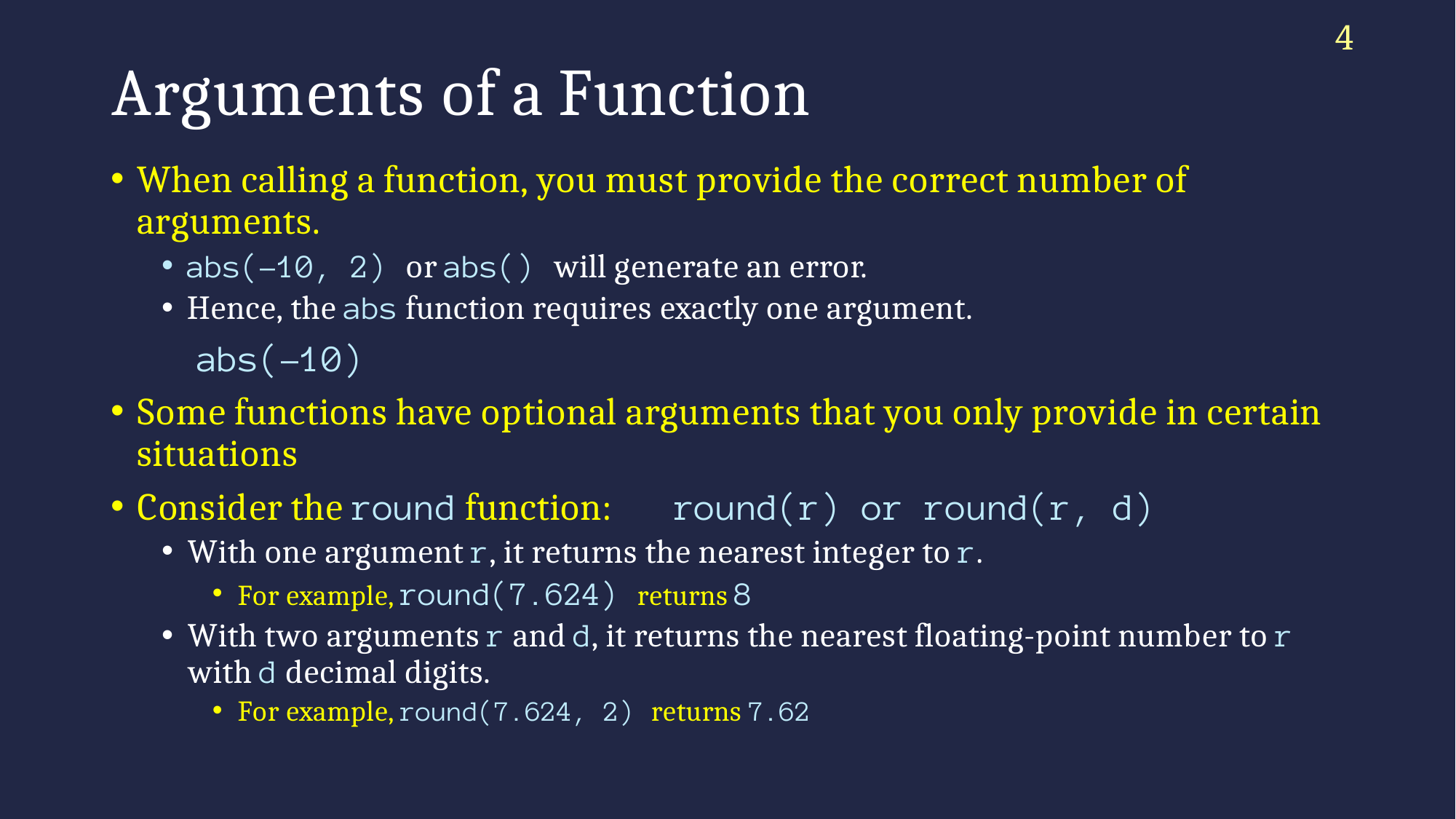

4
# Arguments of a Function
When calling a function, you must provide the correct number of arguments.
abs(-10, 2) or abs() will generate an error.
Hence, the abs function requires exactly one argument.
	abs(-10)
Some functions have optional arguments that you only provide in certain situations
Consider the round function:	 round(r) or round(r, d)
With one argument r, it returns the nearest integer to r.
For example, round(7.624) returns 8
With two arguments r and d, it returns the nearest floating-point number to r with d decimal digits.
For example, round(7.624, 2) returns 7.62